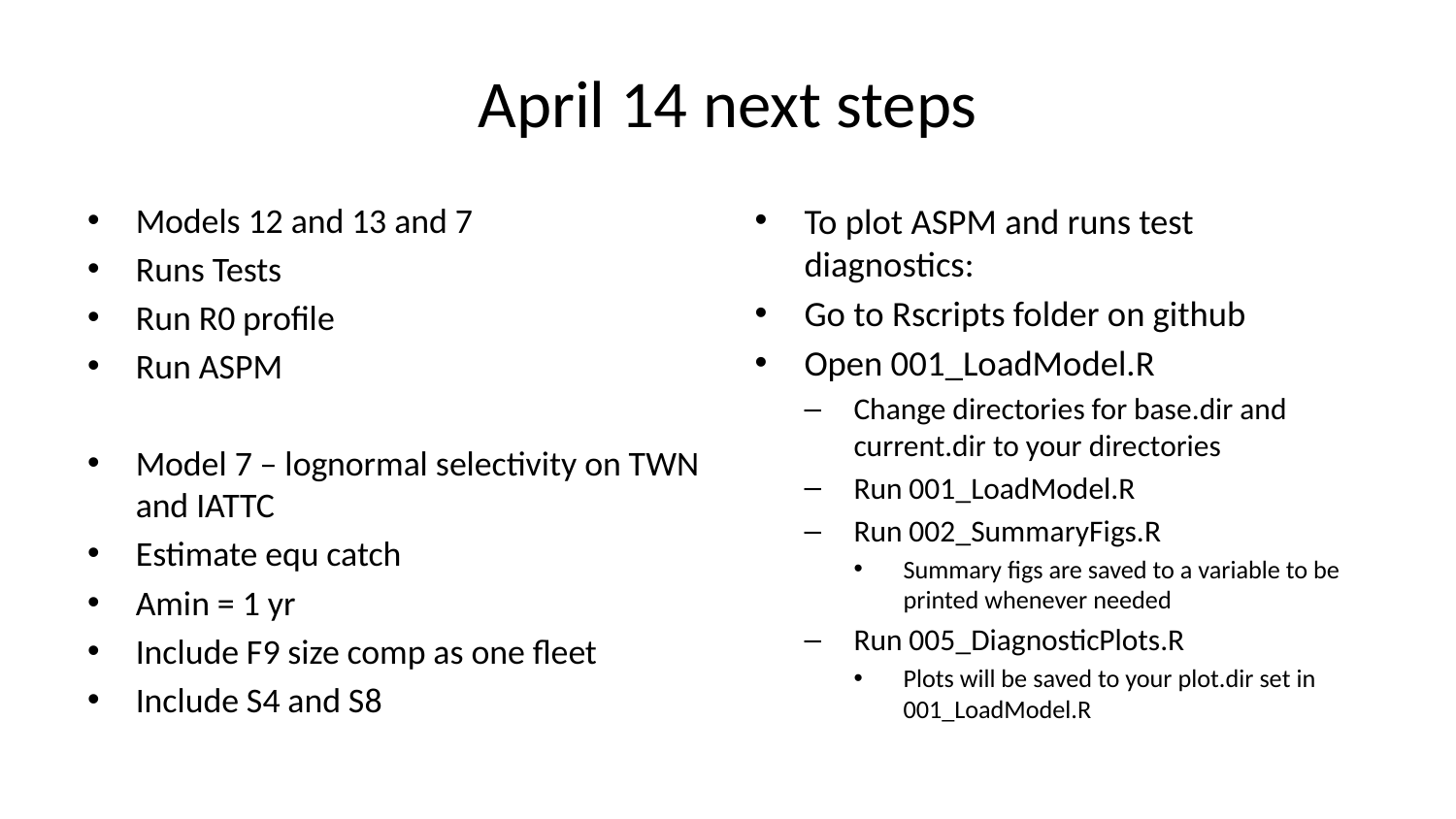

# April 14 next steps
Models 12 and 13 and 7
Runs Tests
Run R0 profile
Run ASPM

Model 7 – lognormal selectivity on TWN and IATTC
Estimate equ catch
Amin = 1 yr
Include F9 size comp as one fleet
Include S4 and S8

To plot ASPM and runs test diagnostics:
Go to Rscripts folder on github
Open 001_LoadModel.R
Change directories for base.dir and current.dir to your directories
Run 001_LoadModel.R
Run 002_SummaryFigs.R
Summary figs are saved to a variable to be printed whenever needed
Run 005_DiagnosticPlots.R
Plots will be saved to your plot.dir set in 001_LoadModel.R